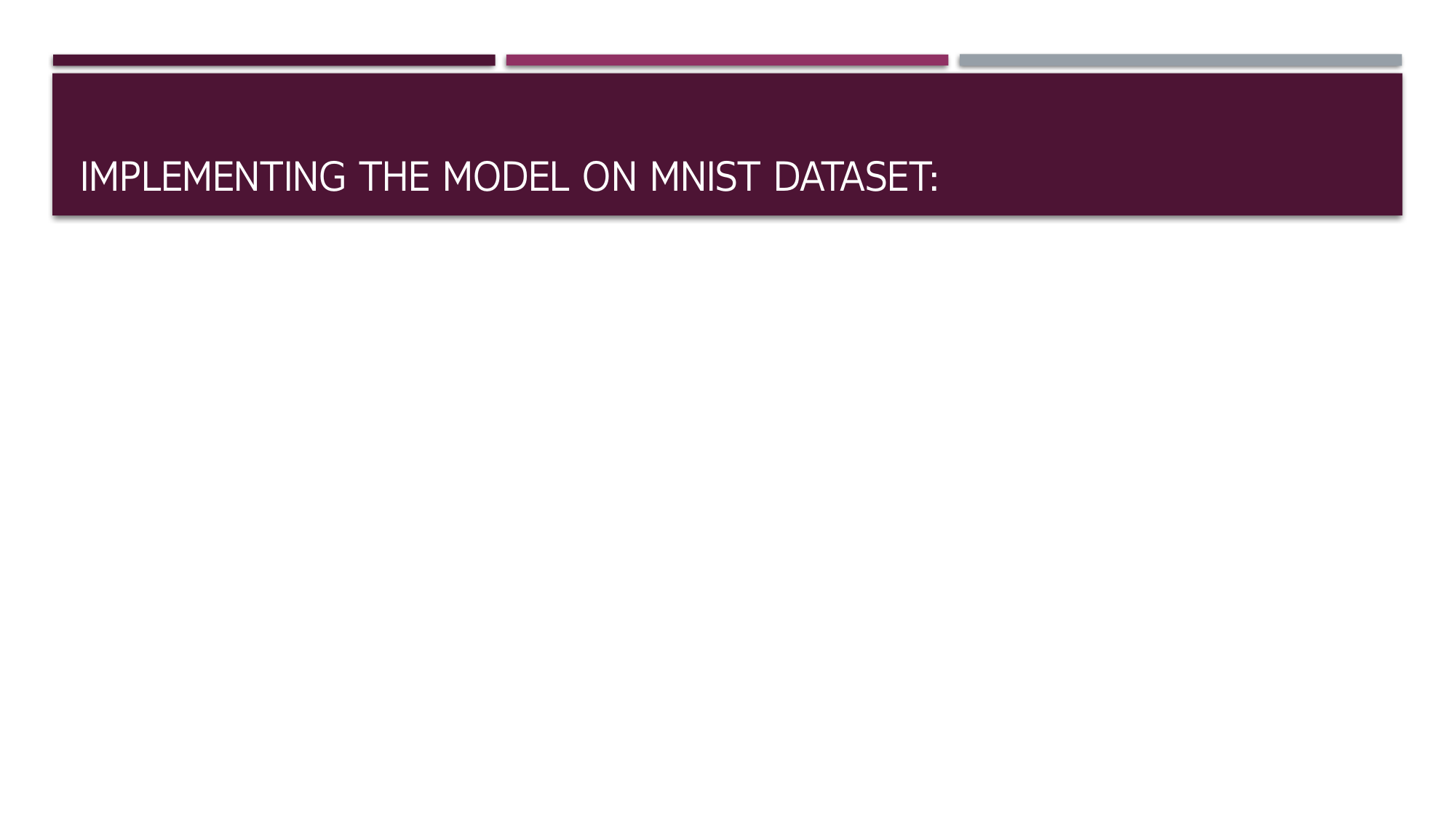

# Implementing the model on Mnist dataset: